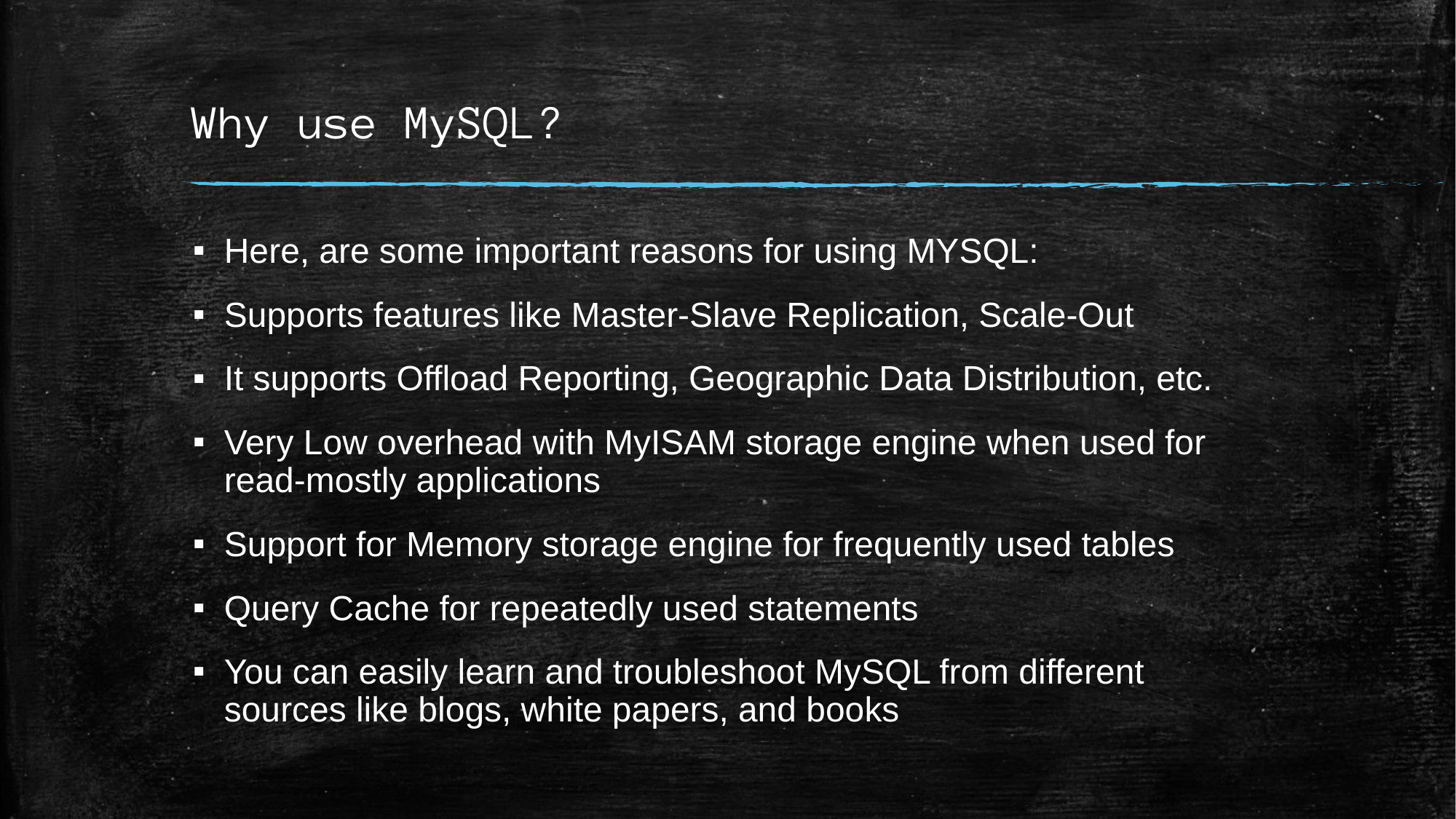

# Why use MySQL?
Here, are some important reasons for using MYSQL:
Supports features like Master-Slave Replication, Scale-Out
It supports Offload Reporting, Geographic Data Distribution, etc.
Very Low overhead with MyISAM storage engine when used for read-mostly applications
Support for Memory storage engine for frequently used tables
Query Cache for repeatedly used statements
You can easily learn and troubleshoot MySQL from different sources like blogs, white papers, and books